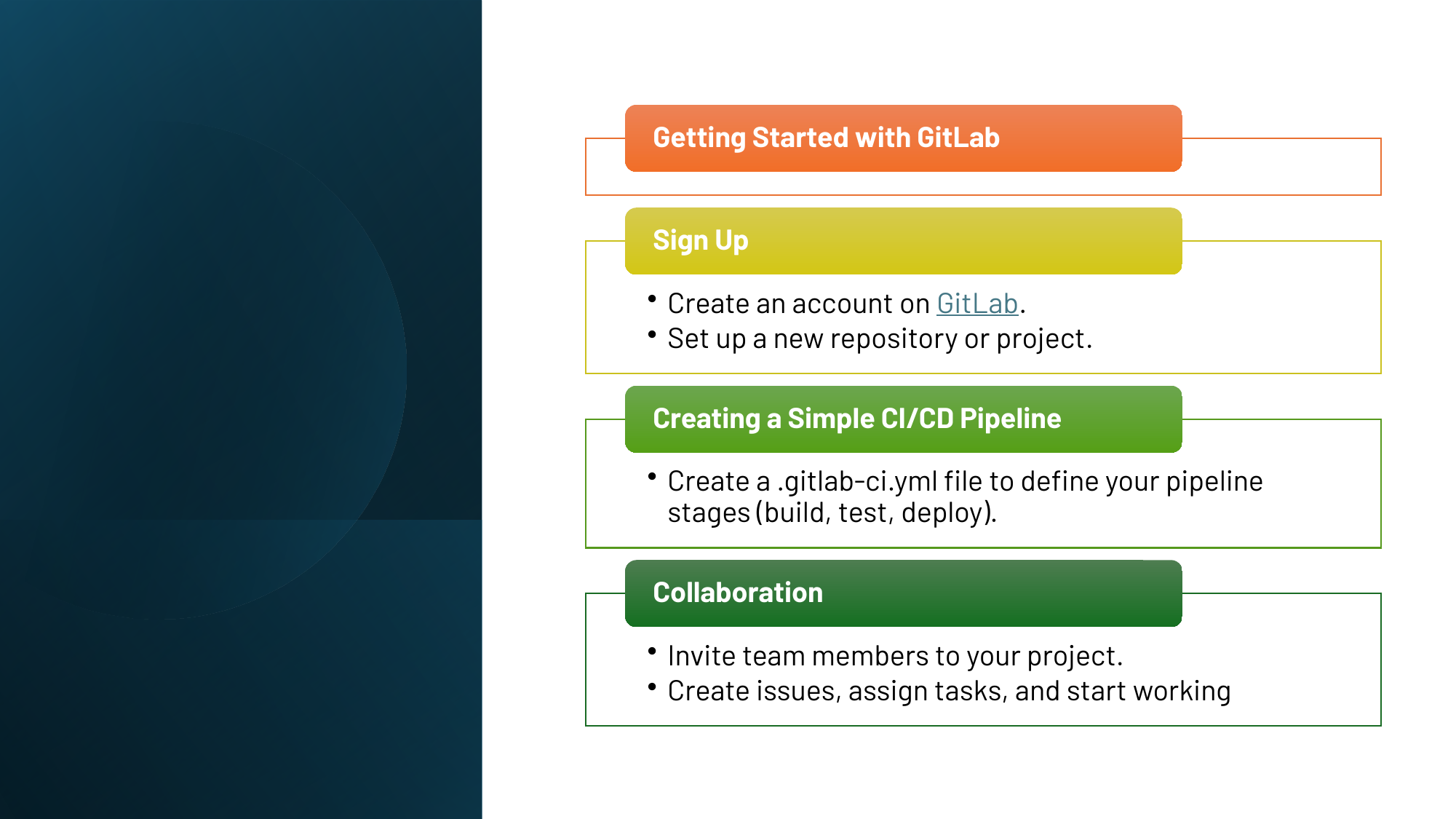

Getting Started with GitLab
Create an account on GitLab.
Set up a new repository or project.
Sign Up
Create a .gitlab-ci.yml file to define your pipeline stages (build, test, deploy).
Creating a Simple CI/CD Pipeline
Invite team members to your project.
Create issues, assign tasks, and start working
Collaboration